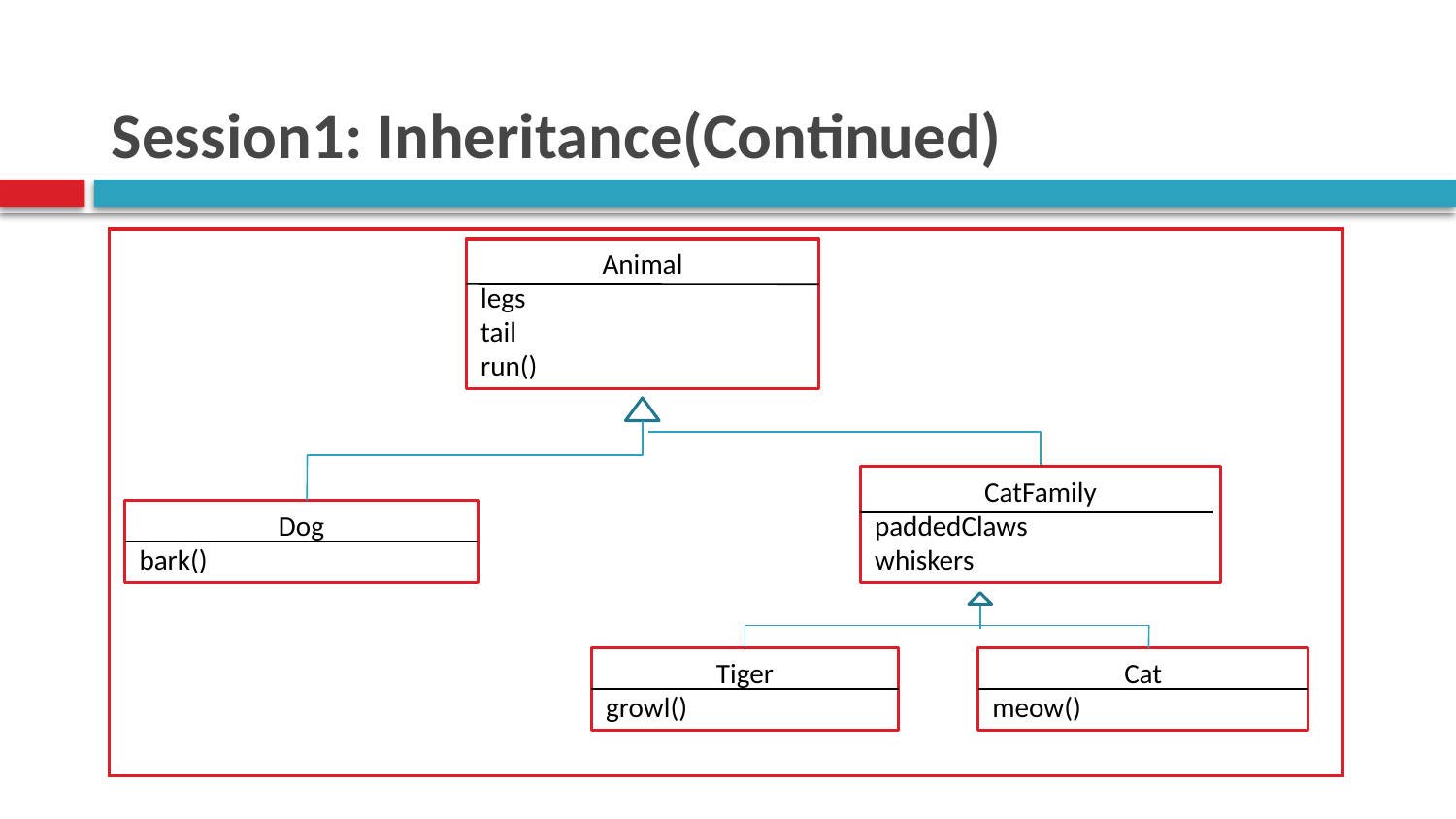

# Session1: Inheritance(Continued)

Animal
legs
tail
run()

CatFamily
paddedClaws
whiskers
Dog
bark()

Tiger
growl()
Cat
meow()